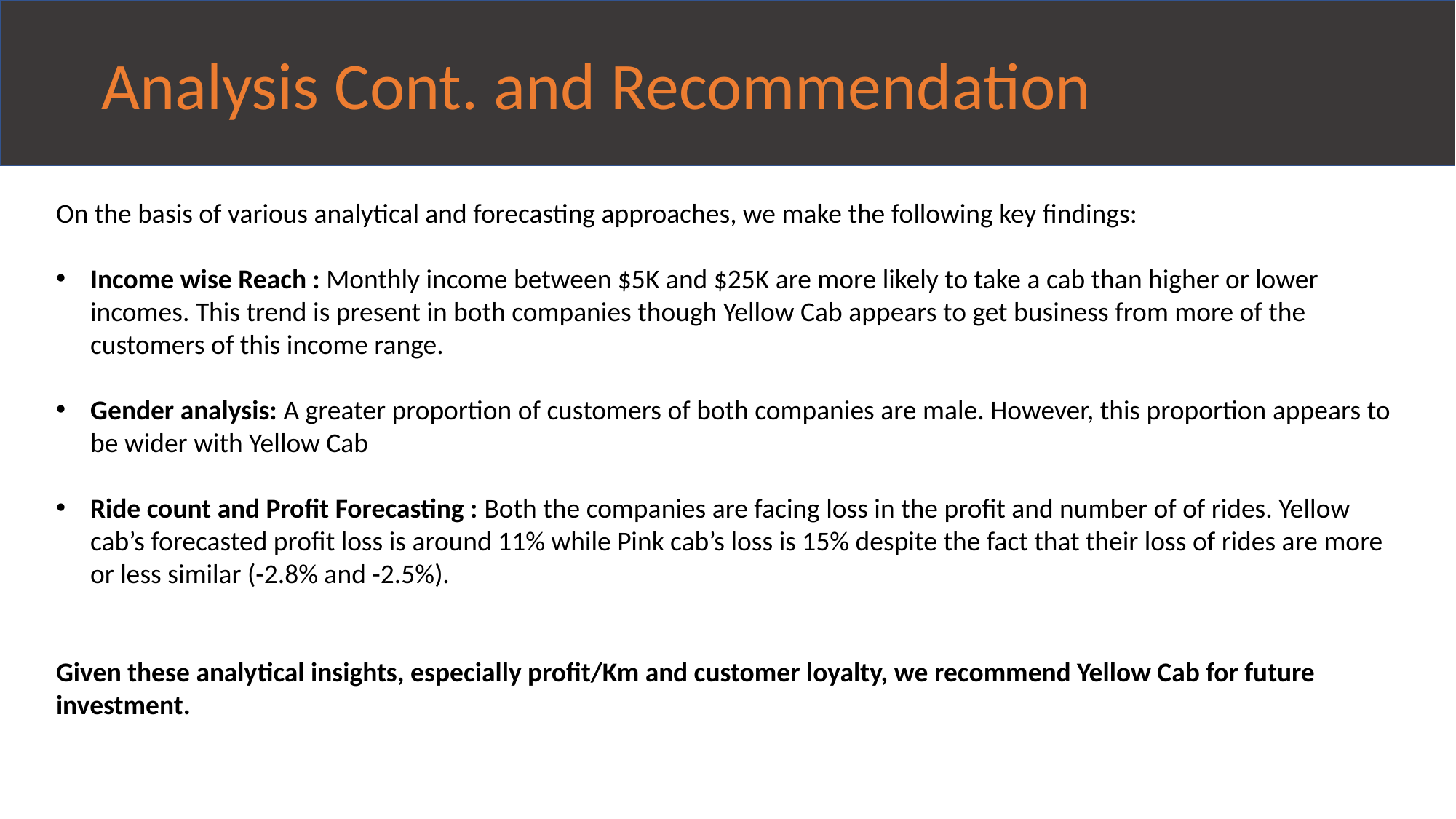

Analysis Cont. and Recommendation
On the basis of various analytical and forecasting approaches, we make the following key findings:

Income wise Reach : Monthly income between $5K and $25K are more likely to take a cab than higher or lower incomes. This trend is present in both companies though Yellow Cab appears to get business from more of the customers of this income range.

Gender analysis: A greater proportion of customers of both companies are male. However, this proportion appears to be wider with Yellow Cab

Ride count and Profit Forecasting : Both the companies are facing loss in the profit and number of of rides. Yellow cab’s forecasted profit loss is around 11% while Pink cab’s loss is 15% despite the fact that their loss of rides are more or less similar (-2.8% and -2.5%).

Given these analytical insights, especially profit/Km and customer loyalty, we recommend Yellow Cab for future investment.